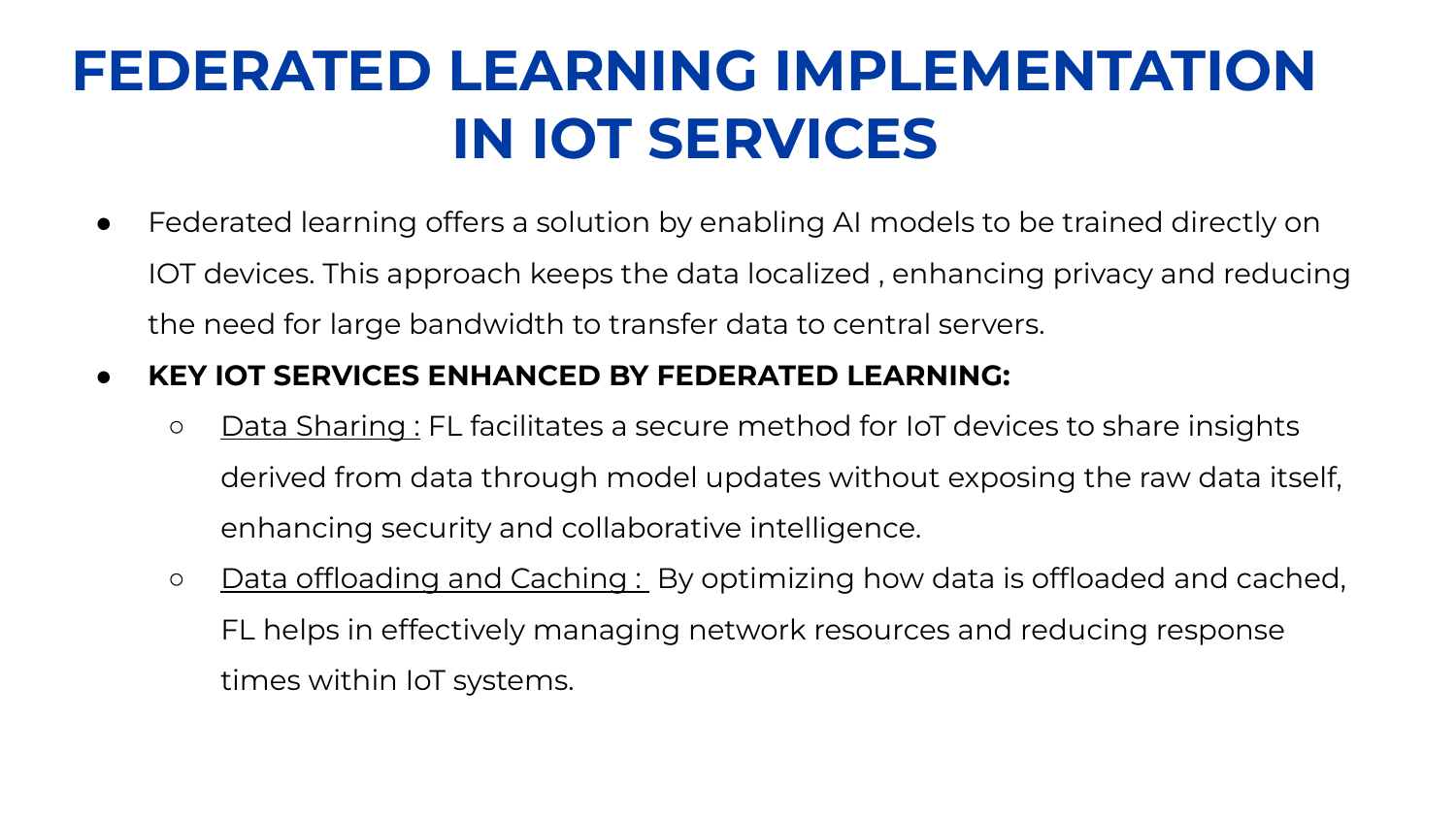

# FEDERATED LEARNING IMPLEMENTATION IN IOT SERVICES
Federated learning offers a solution by enabling AI models to be trained directly on IOT devices. This approach keeps the data localized , enhancing privacy and reducing the need for large bandwidth to transfer data to central servers.
KEY IOT SERVICES ENHANCED BY FEDERATED LEARNING:
Data Sharing : FL facilitates a secure method for IoT devices to share insights derived from data through model updates without exposing the raw data itself, enhancing security and collaborative intelligence.
Data offloading and Caching :  By optimizing how data is offloaded and cached, FL helps in effectively managing network resources and reducing response times within IoT systems.